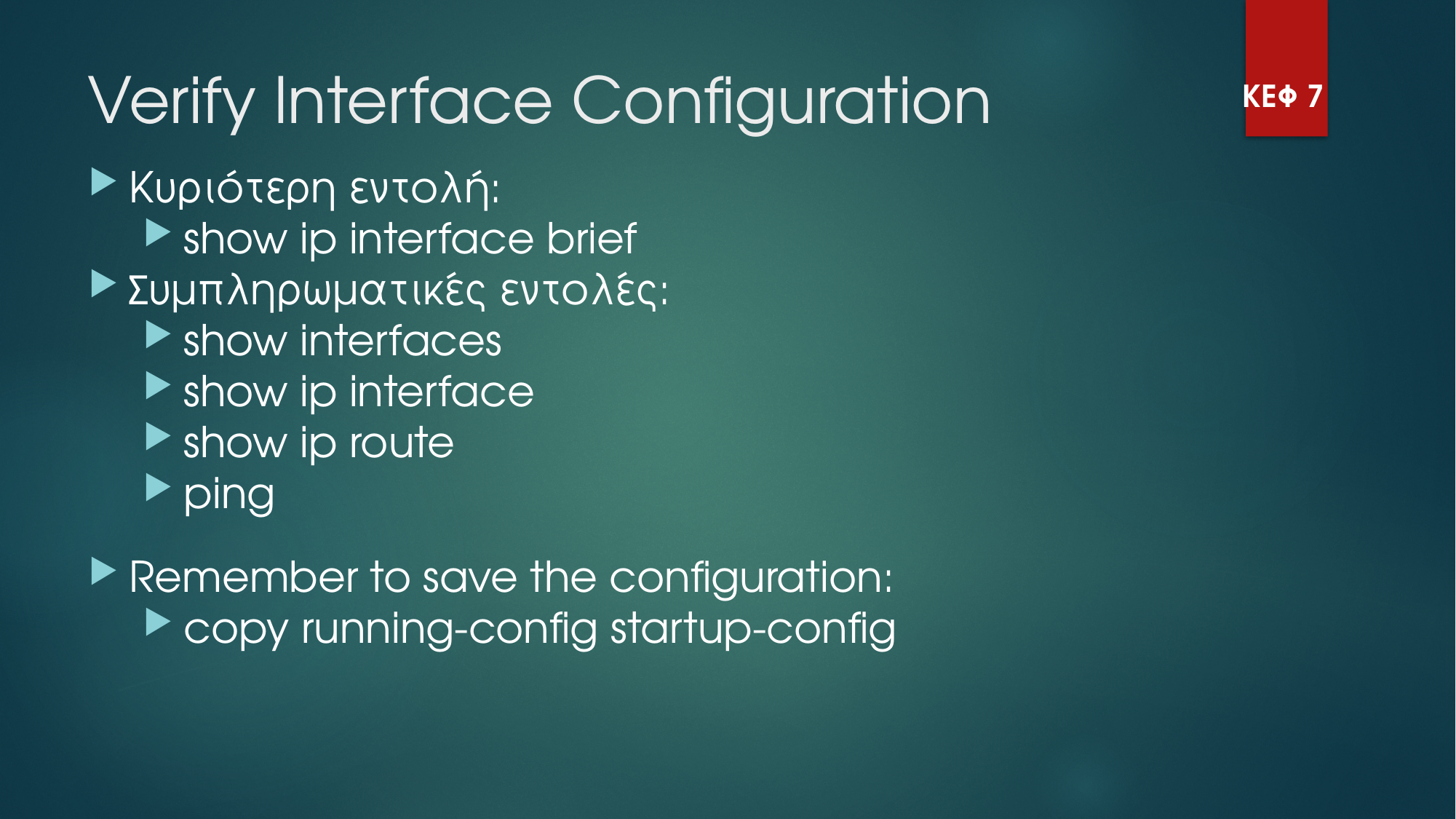

Verify Interface Configuration
ΚΕΦ 7

Κυριότερη εντολή:
show ip interface brief
Συμπληρωματικές εντολές:
show interfaces
show ip interface
show ip route
ping

Remember to save the configuration:
copy running-config startup-config